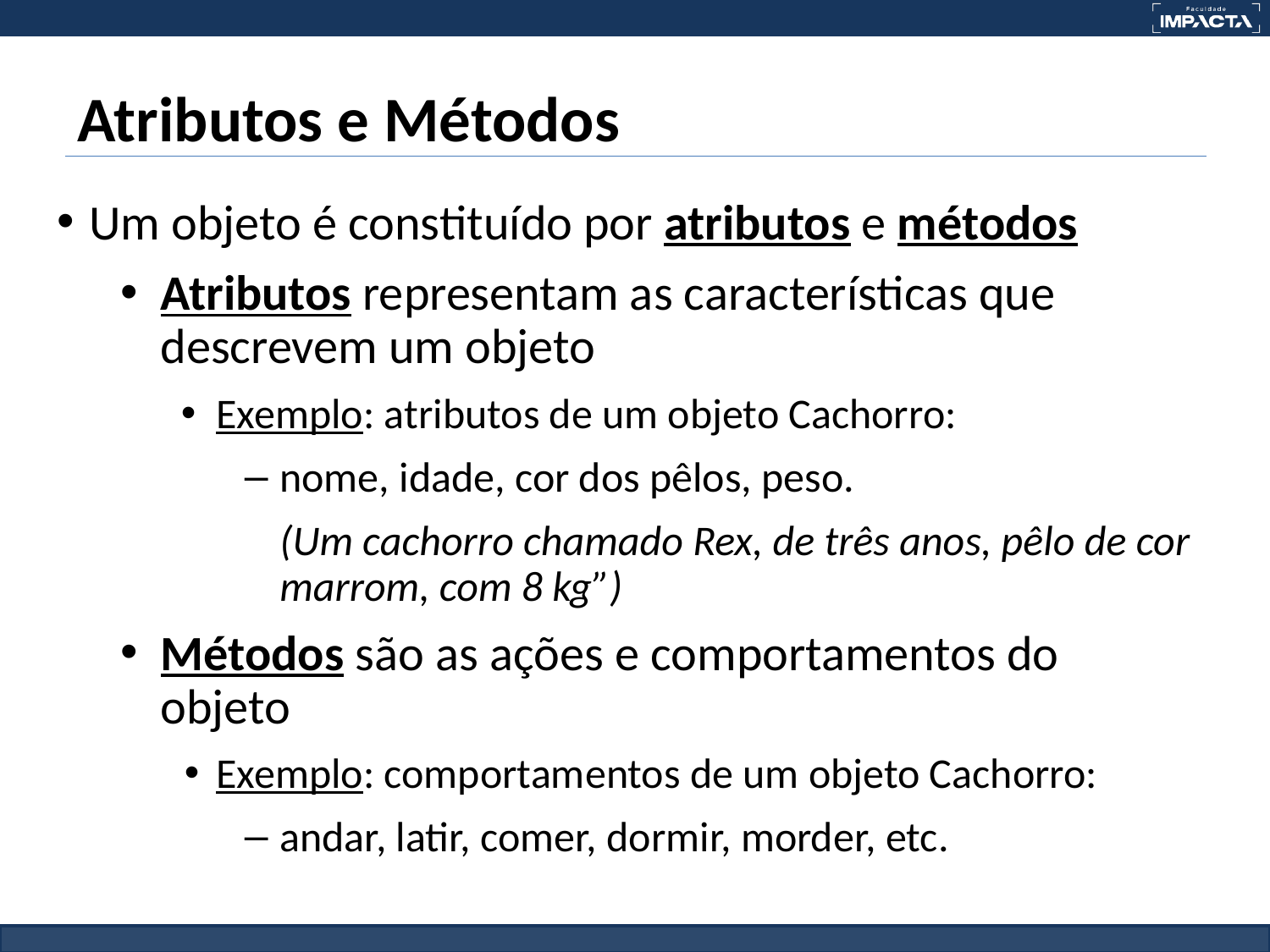

# Atributos e Métodos
Um objeto é constituído por atributos e métodos
Atributos representam as características que descrevem um objeto
Exemplo: atributos de um objeto Cachorro:
nome, idade, cor dos pêlos, peso.
(Um cachorro chamado Rex, de três anos, pêlo de cor marrom, com 8 kg”)
Métodos são as ações e comportamentos do objeto
Exemplo: comportamentos de um objeto Cachorro:
andar, latir, comer, dormir, morder, etc.